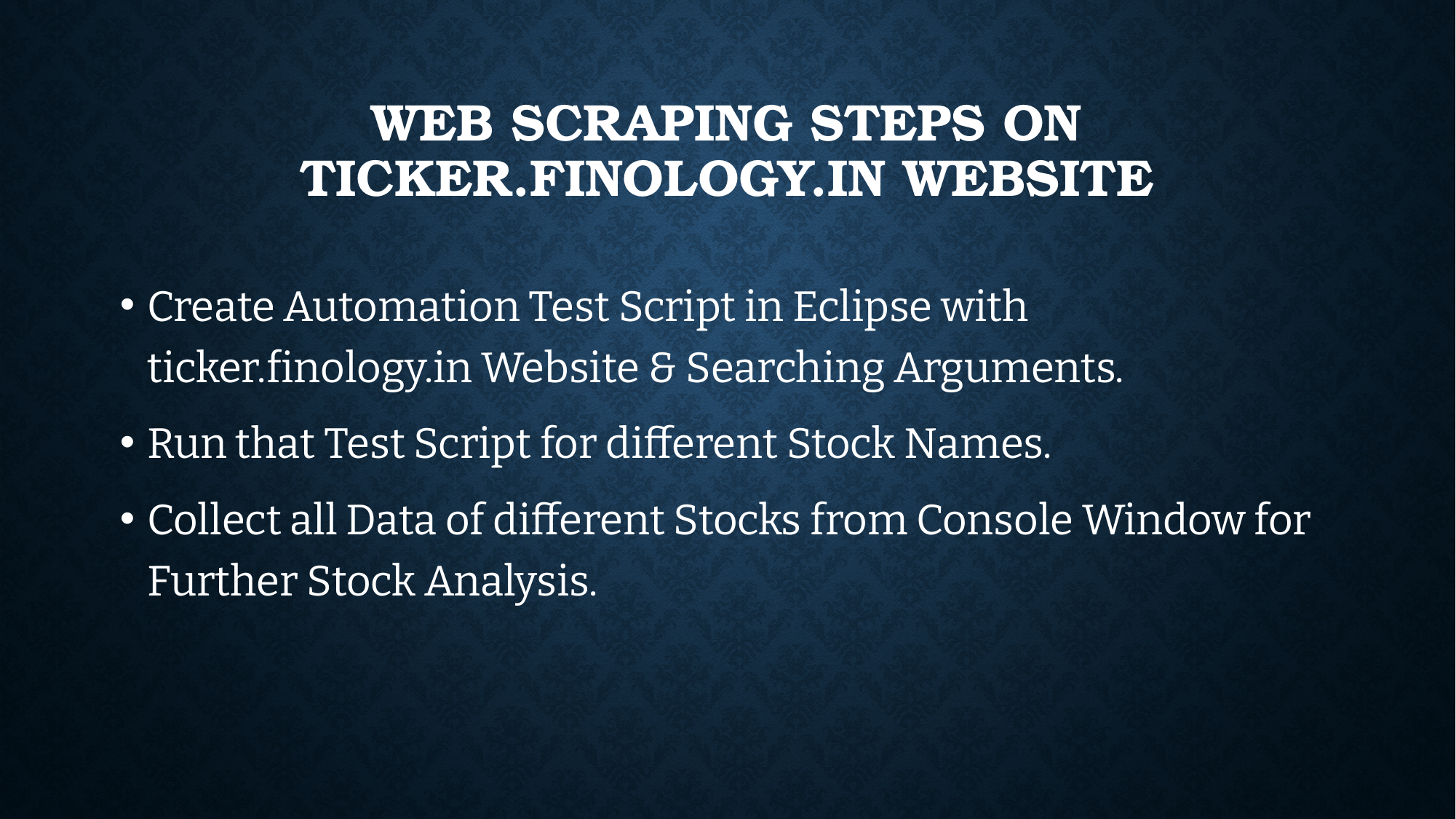

# WEB Scraping stEps on Ticker.Finology.in Website
Create Automation Test Script in Eclipse with ticker.finology.in Website & Searching Arguments.
Run that Test Script for different Stock Names.
Collect all Data of different Stocks from Console Window for Further Stock Analysis.